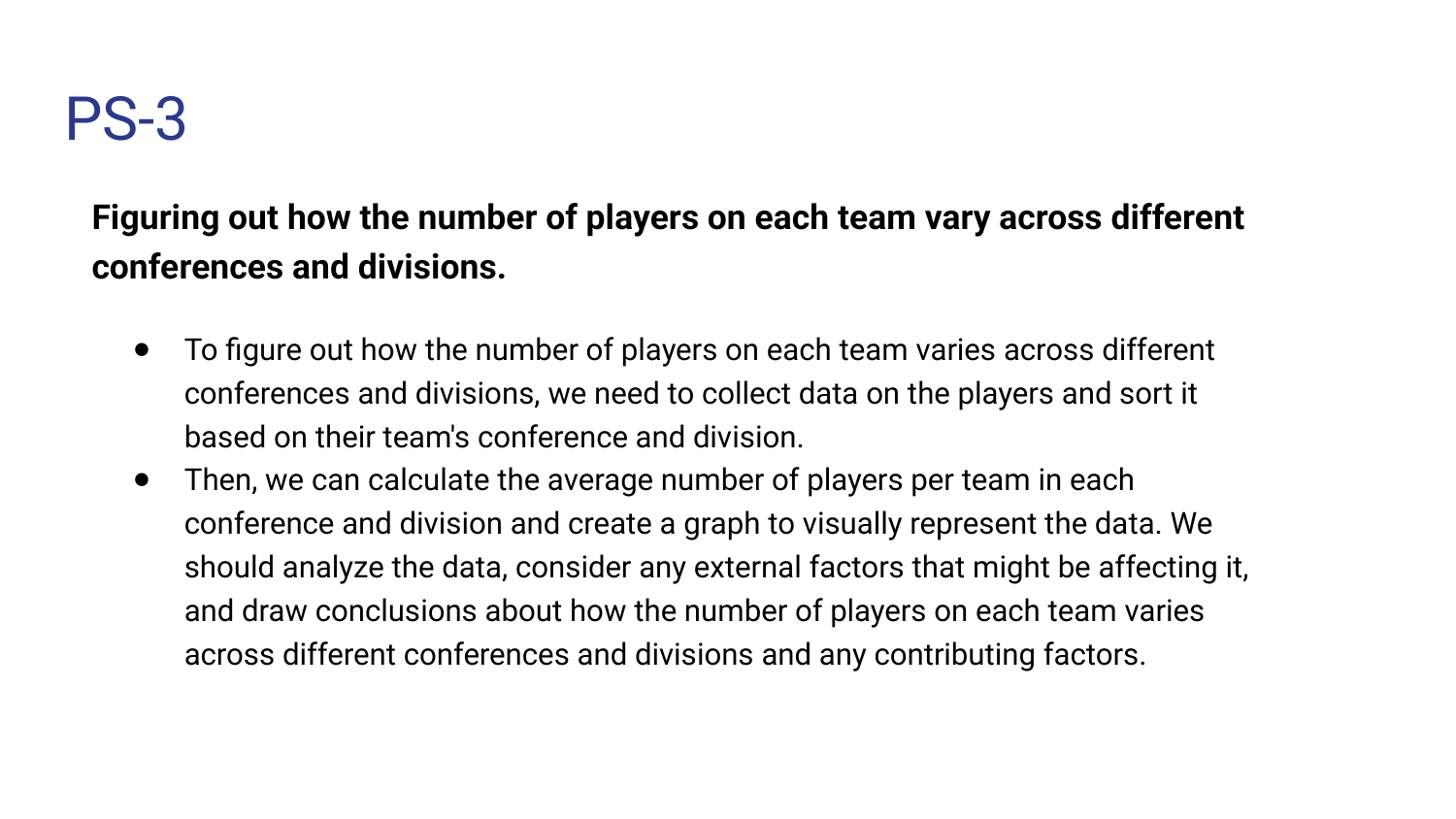

# PS-3
Figuring out how the number of players on each team vary across different conferences and divisions.
To figure out how the number of players on each team varies across different conferences and divisions, we need to collect data on the players and sort it based on their team's conference and division.
Then, we can calculate the average number of players per team in each conference and division and create a graph to visually represent the data. We should analyze the data, consider any external factors that might be affecting it, and draw conclusions about how the number of players on each team varies across different conferences and divisions and any contributing factors.